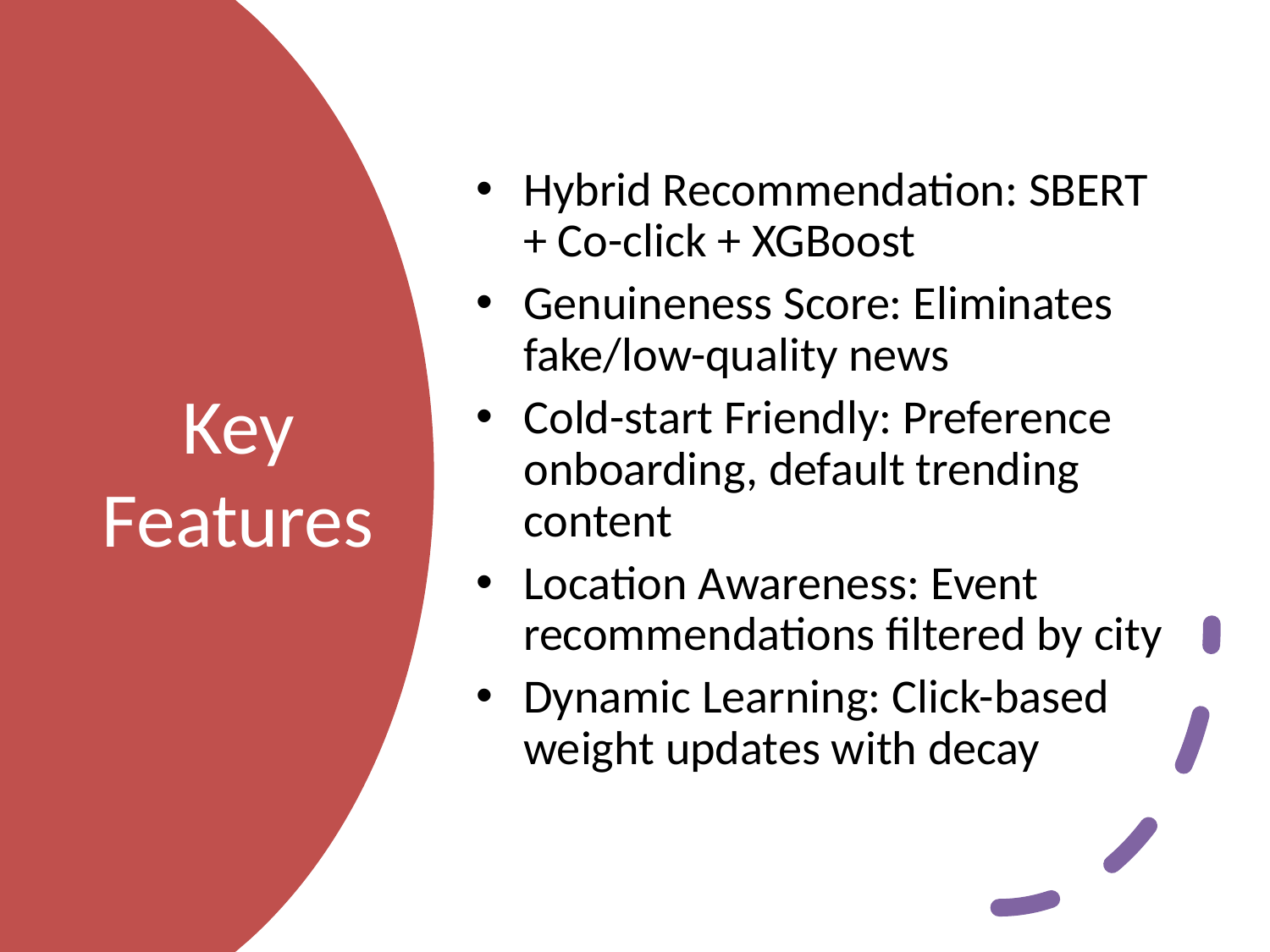

Hybrid Recommendation: SBERT + Co-click + XGBoost
Genuineness Score: Eliminates fake/low-quality news
Cold-start Friendly: Preference onboarding, default trending content
Location Awareness: Event recommendations filtered by city
Dynamic Learning: Click-based weight updates with decay
# Key Features